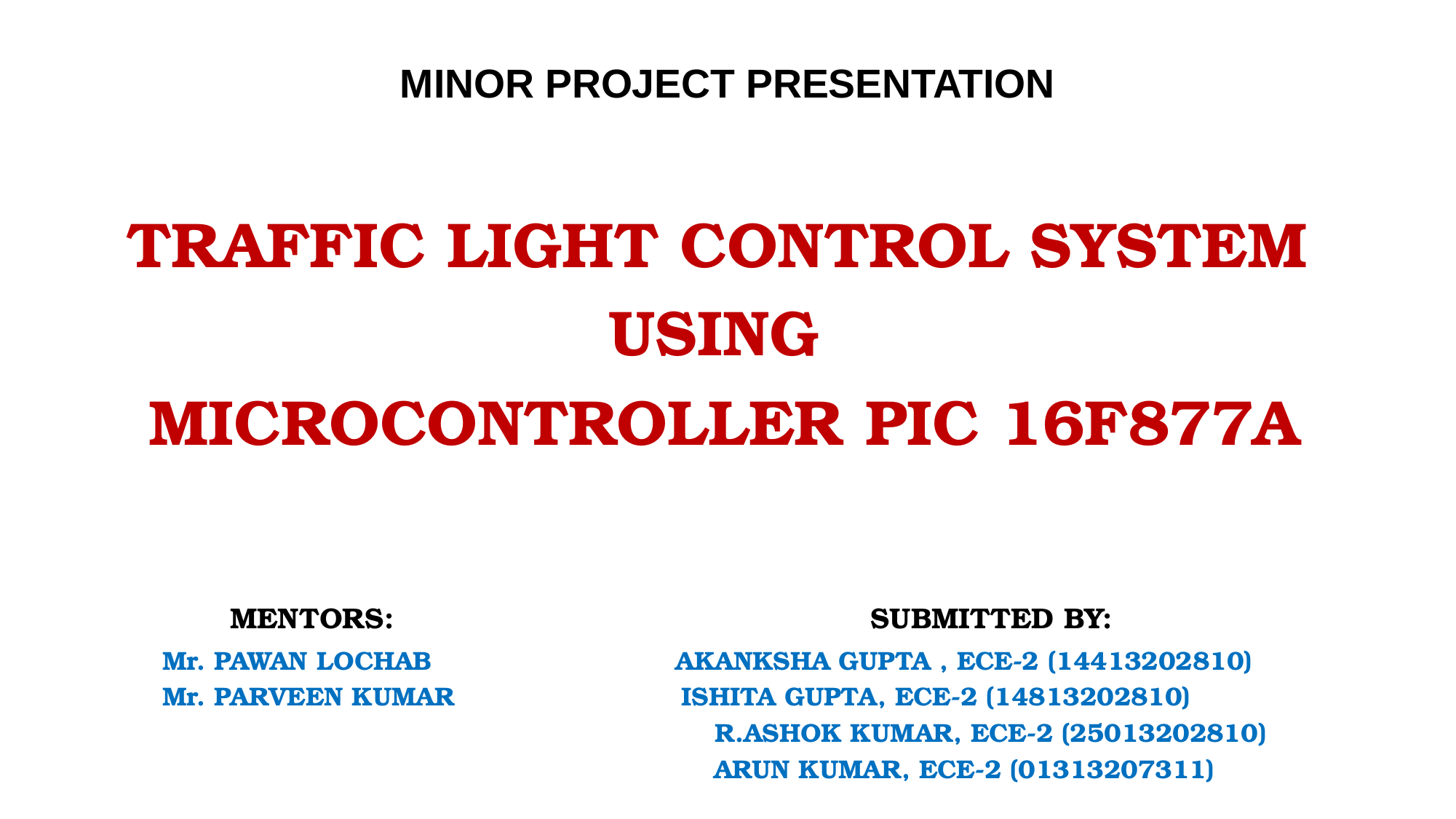

MINOR PROJECT PRESENTATION
ON
 TRAFFIC LIGHT CONTROL SYSTEM
USING
MICROCONTROLLER PIC 16F877A

              MENTORS:                           SUBMITTED BY:
        Mr. PAWAN LOCHAB                            AKANKSHA GUPTA , ECE-2 (14413202810)
        Mr. PARVEEN KUMAR                          ISHITA GUPTA, ECE-2 (14813202810)
                                                             R.ASHOK KUMAR, ECE-2 (25013202810)
                                                       ARUN KUMAR, ECE-2 (01313207311)